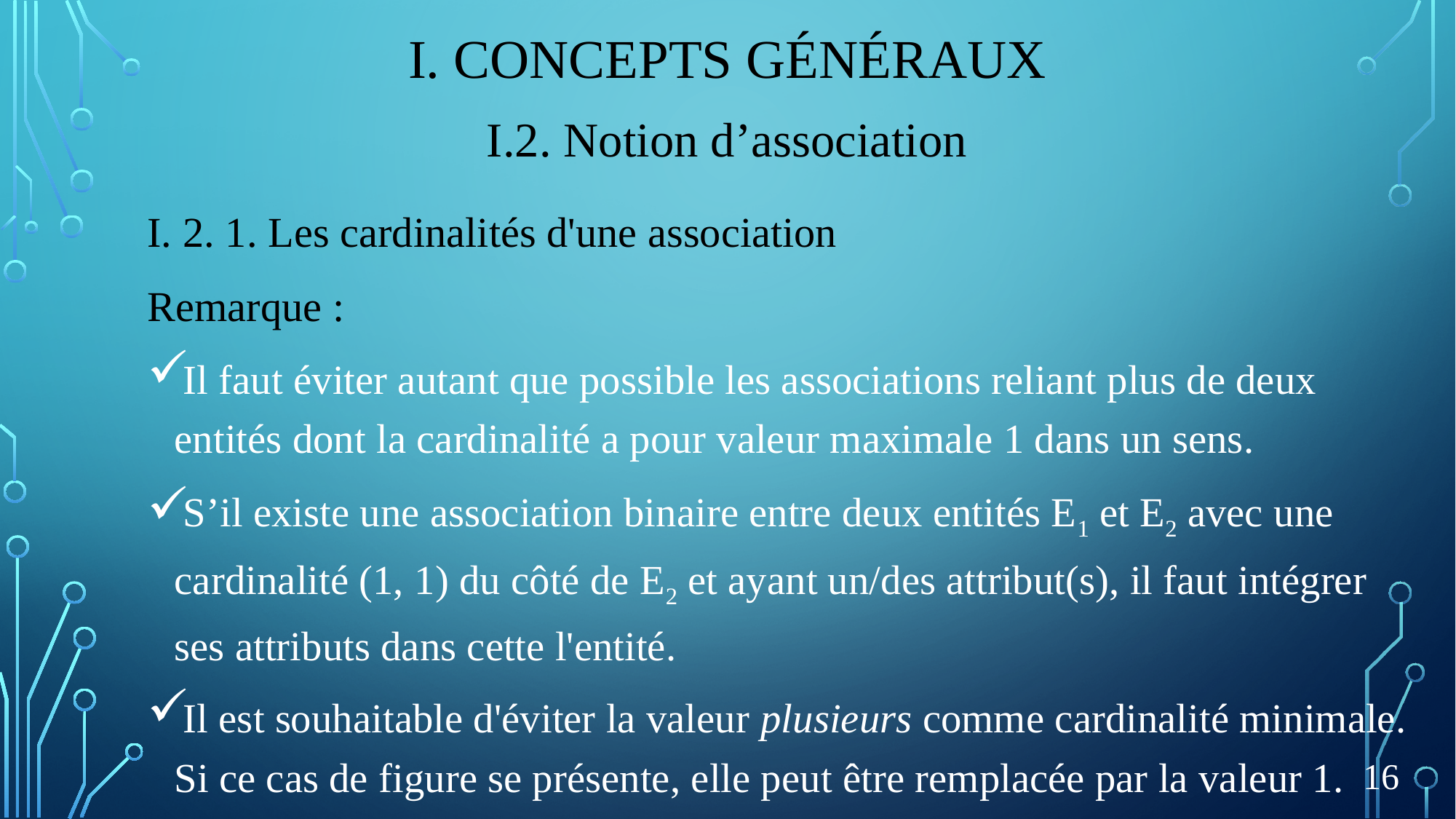

# I. Concepts généraux
I.2. Notion d’association
I. 2. 1. Les cardinalités d'une association
Remarque :
Il faut éviter autant que possible les associations reliant plus de deux entités dont la cardinalité a pour valeur maximale 1 dans un sens.
S’il existe une association binaire entre deux entités E1 et E2 avec une cardinalité (1, 1) du côté de E2 et ayant un/des attribut(s), il faut intégrer ses attributs dans cette l'entité.
Il est souhaitable d'éviter la valeur plusieurs comme cardinalité minimale. Si ce cas de figure se présente, elle peut être remplacée par la valeur 1.
16